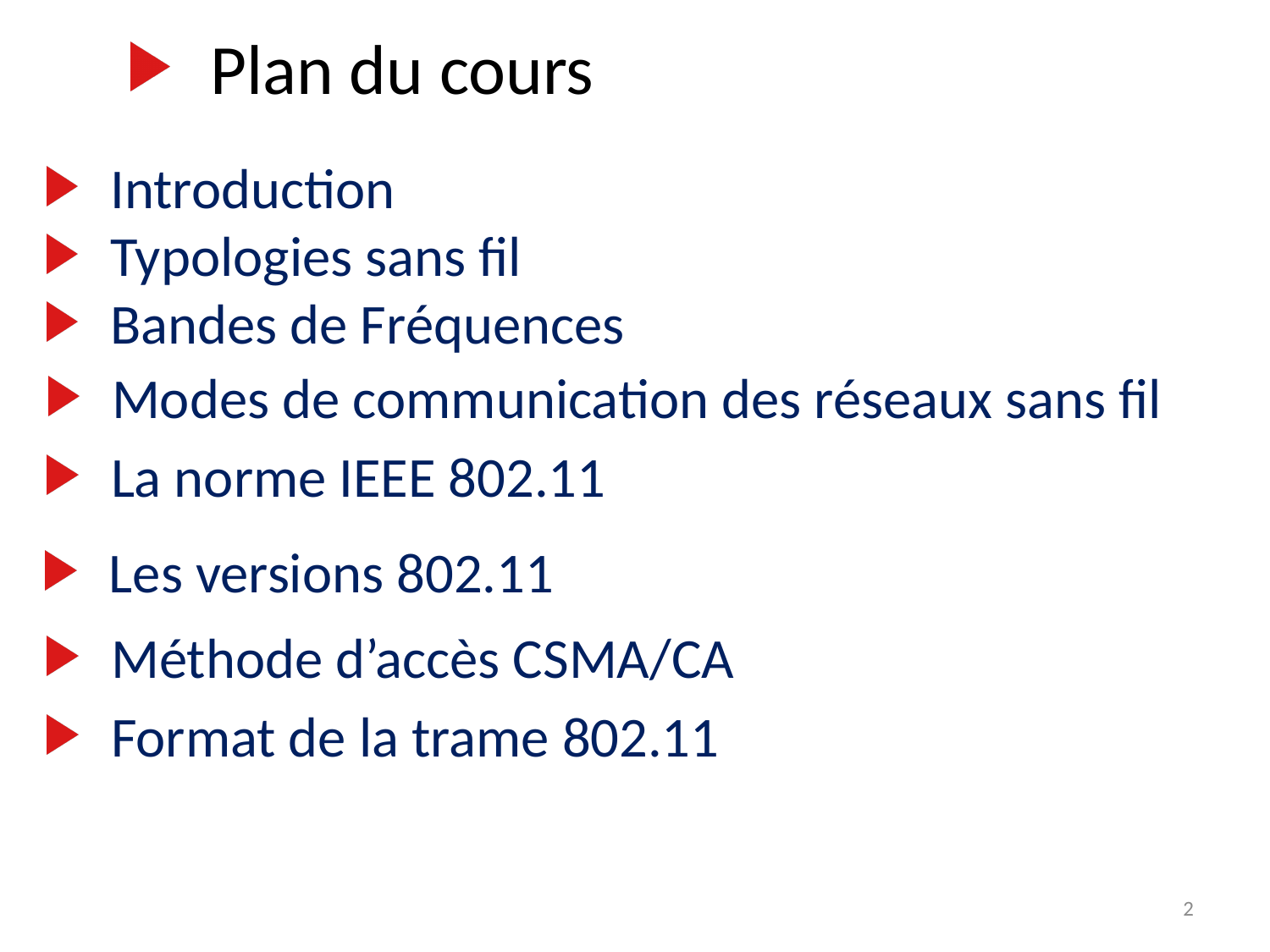

Plan du cours
Introduction
Typologies sans fil
Bandes de Fréquences
Modes de communication des réseaux sans fil
La norme IEEE 802.11
Les versions 802.11
Méthode d’accès CSMA/CA
Format de la trame 802.11
2